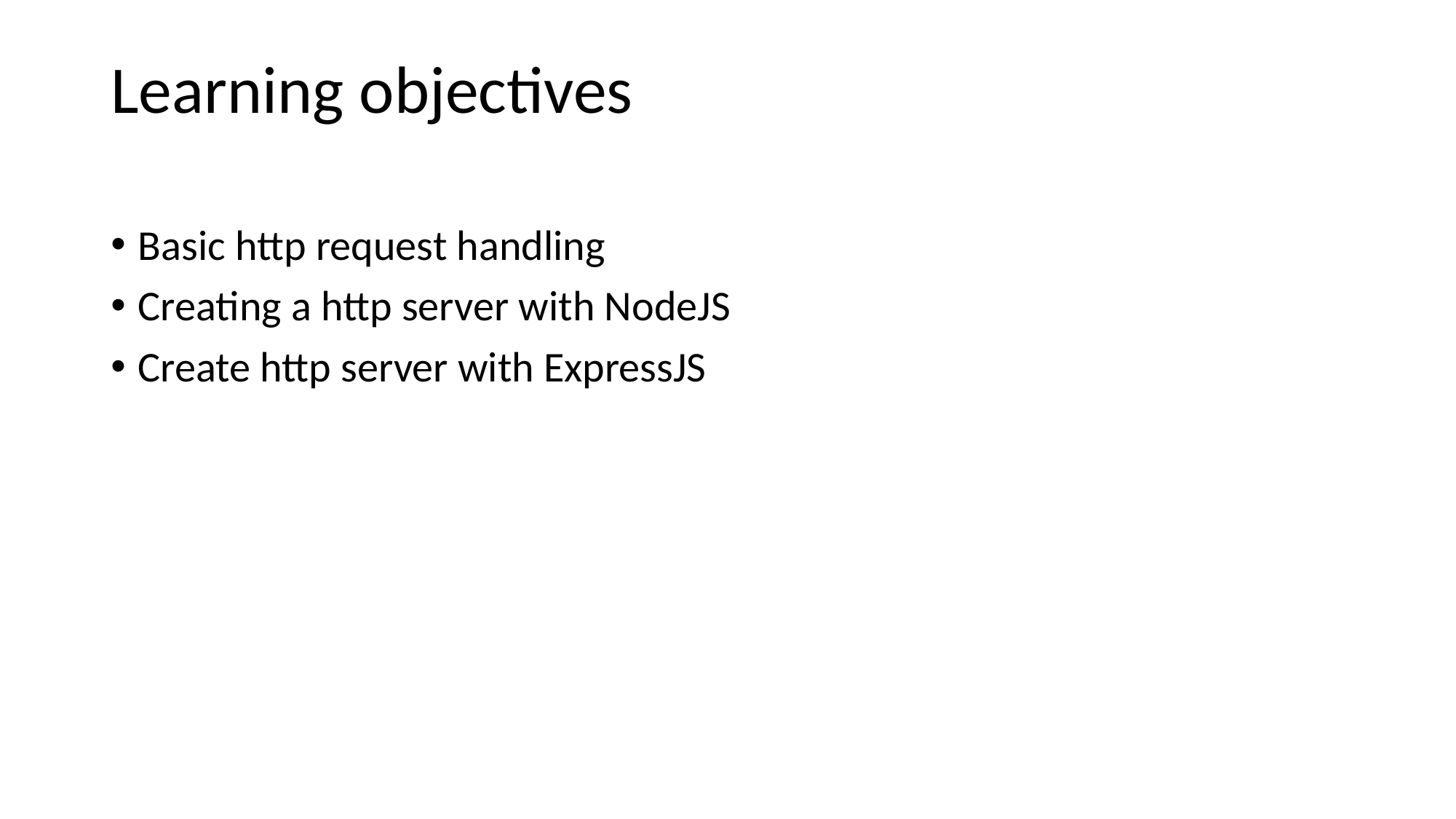

# Learning objectives
Basic http request handling
Creating a http server with NodeJS
Create http server with ExpressJS